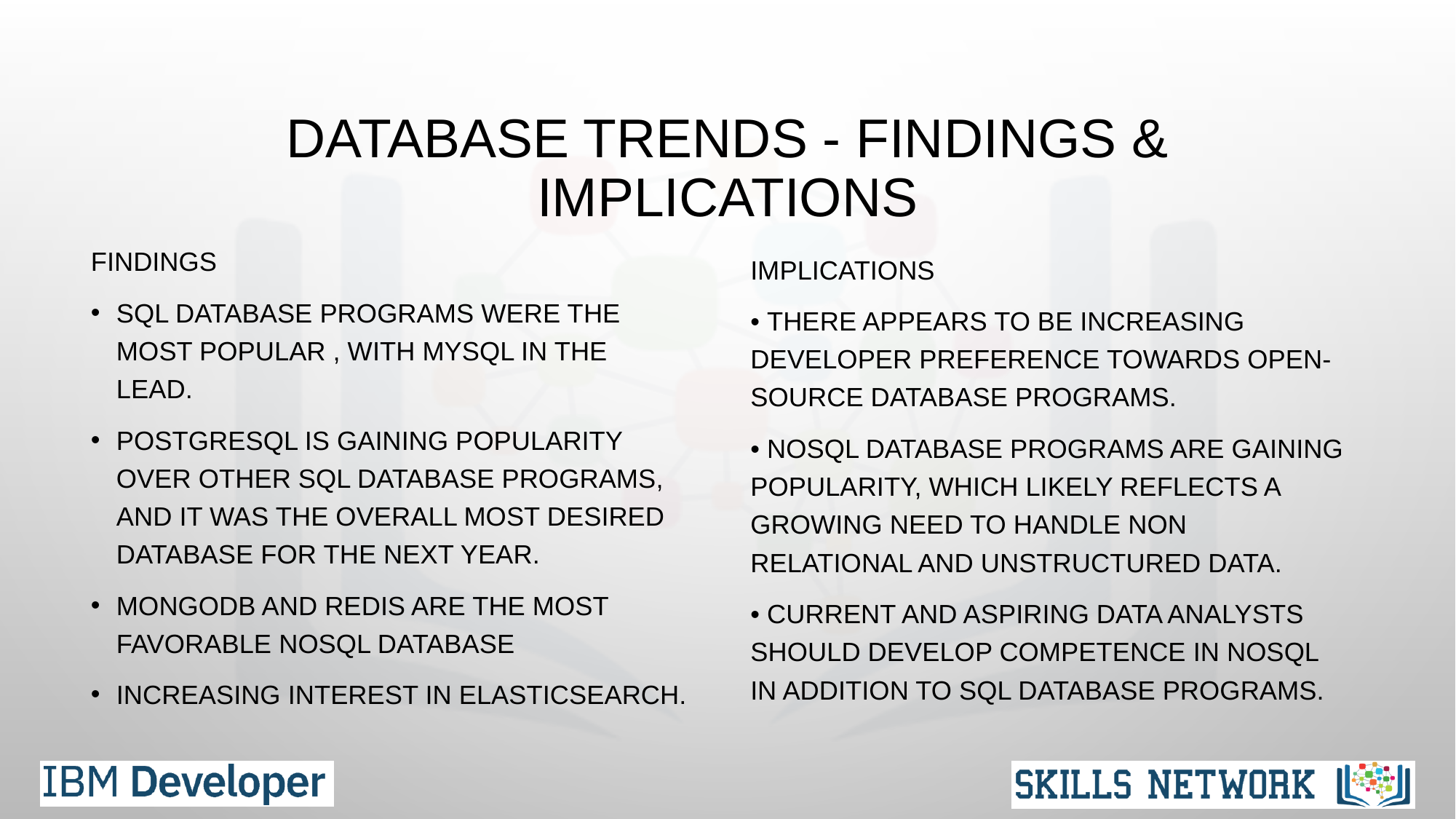

# DATABASE TRENDS - FINDINGS & IMPLICATIONS
Findings
SQL database programs were the most popular , with MySQL in the lead.
PostgreSQL is gaining popularity over other SQL database programs, and it was the overall most desired database for the next year.
MongoDB and Redis are the most favorable NoSQL database
Increasing interest in Elasticsearch.
Implications
• There appears to be increasing developer preference towards open-source database programs.
• NoSQL database programs are gaining popularity, which likely reflects a growing need to handle non relational and unstructured data.
• Current and aspiring data analysts should develop competence in NoSQL in addition to SQL database programs.